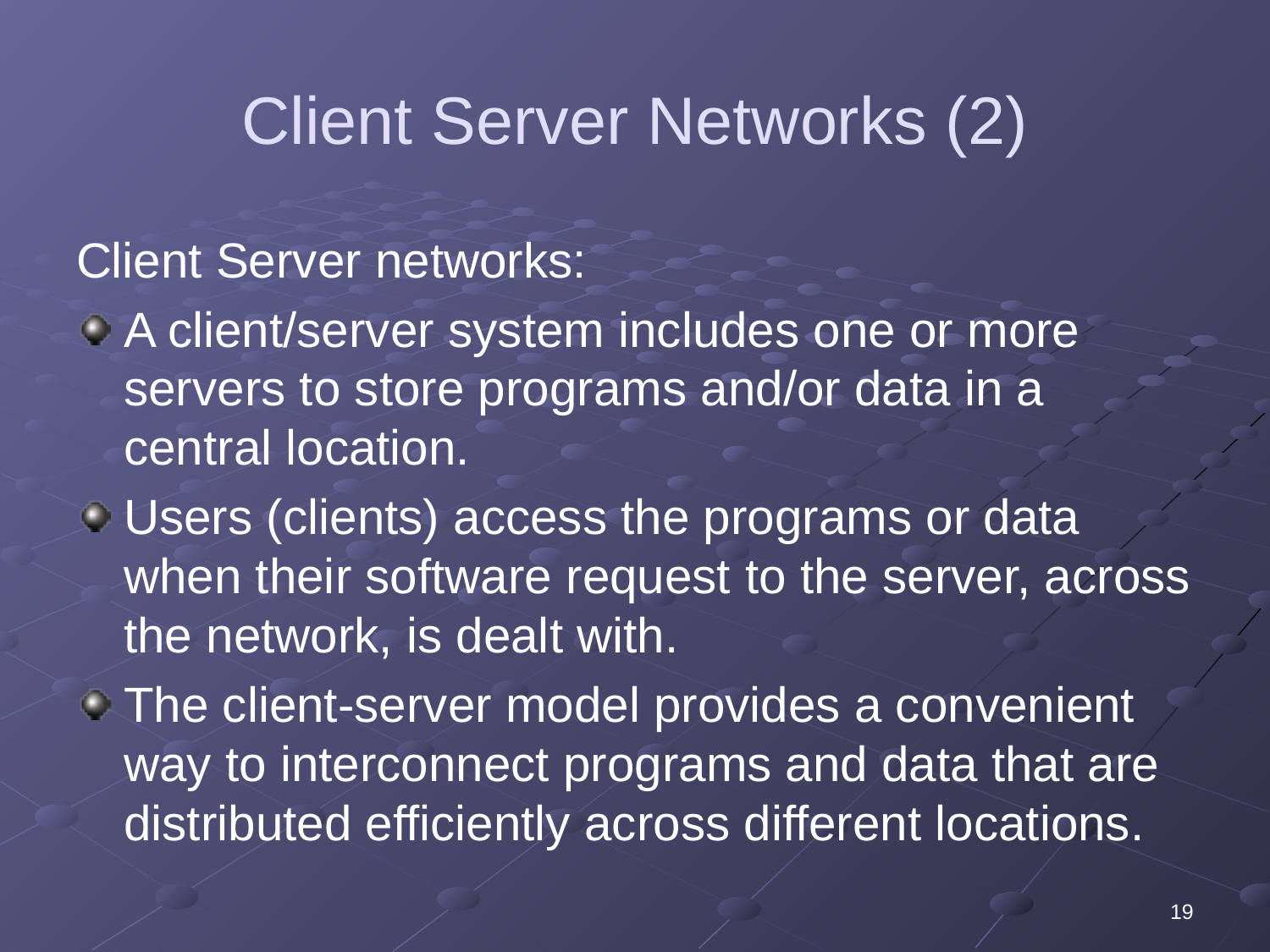

# Client Server Networks (2)
Client Server networks:
A client/server system includes one or more servers to store programs and/or data in a central location.
Users (clients) access the programs or data when their software request to the server, across the network, is dealt with.
The client-server model provides a convenient way to interconnect programs and data that are distributed efficiently across different locations.
19